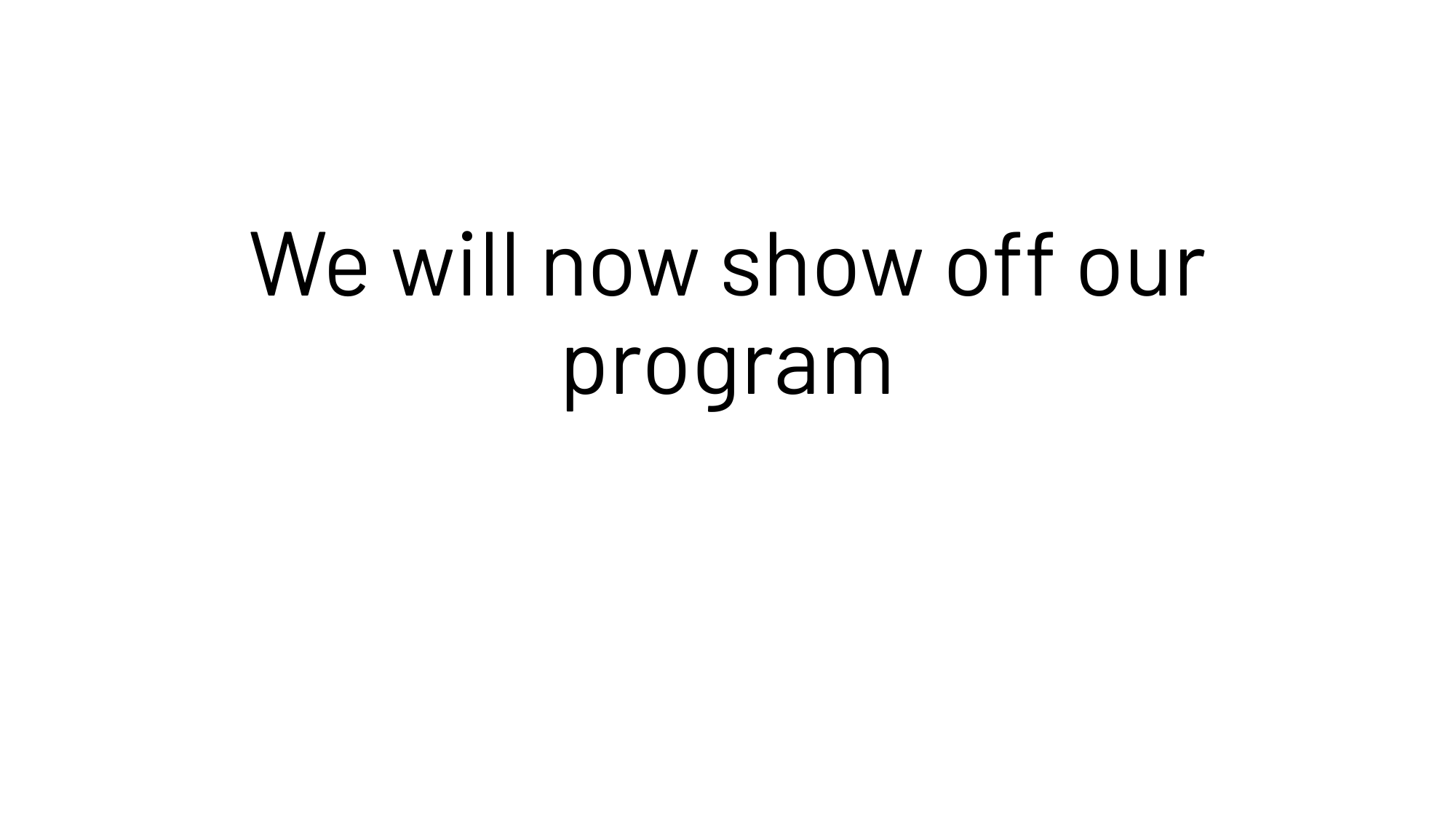

# We will now show off our program